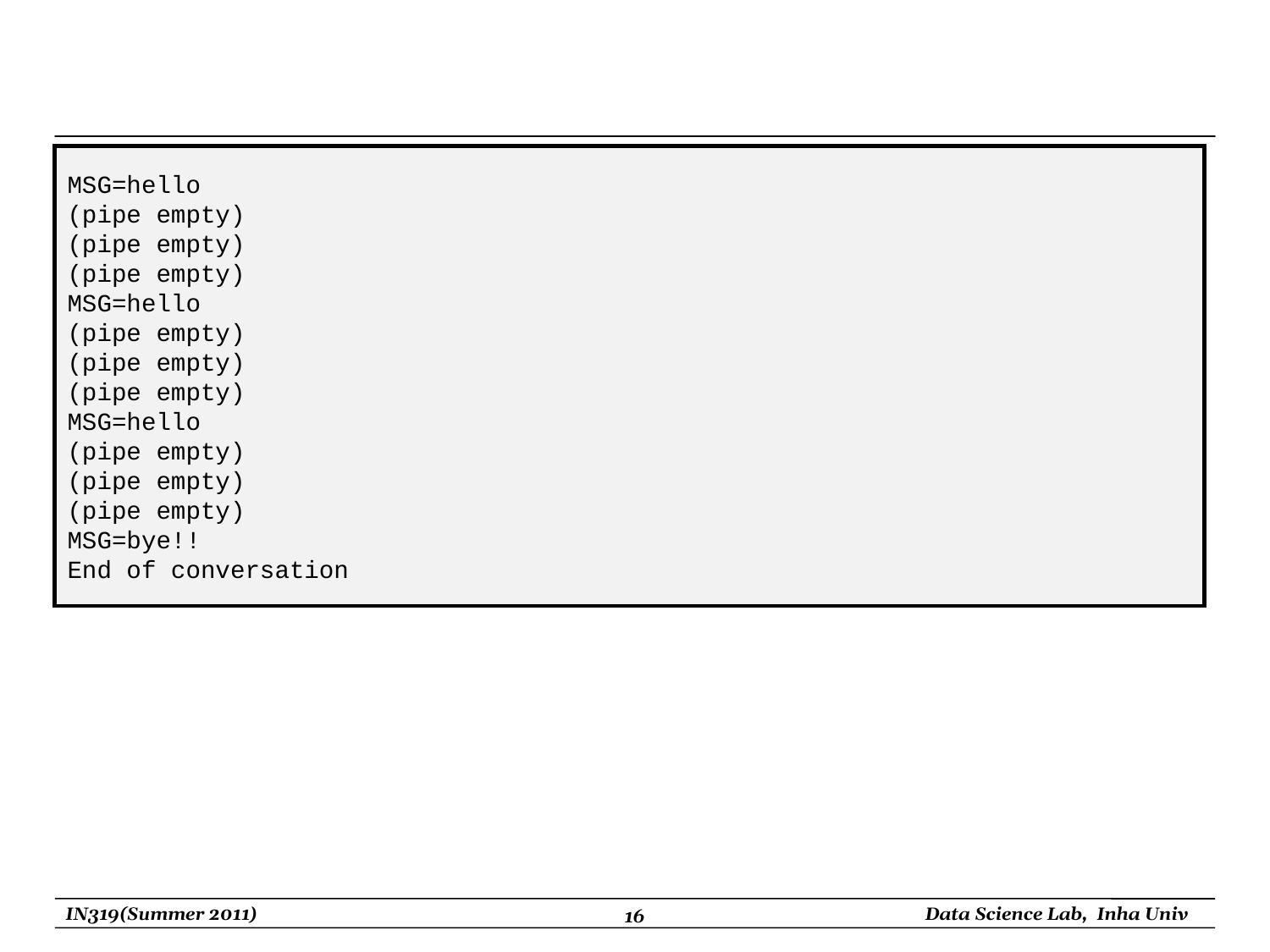

#
MSG=hello
(pipe empty)
(pipe empty)
(pipe empty)
MSG=hello
(pipe empty)
(pipe empty)
(pipe empty)
MSG=hello
(pipe empty)
(pipe empty)
(pipe empty)
MSG=bye!!
End of conversation

16